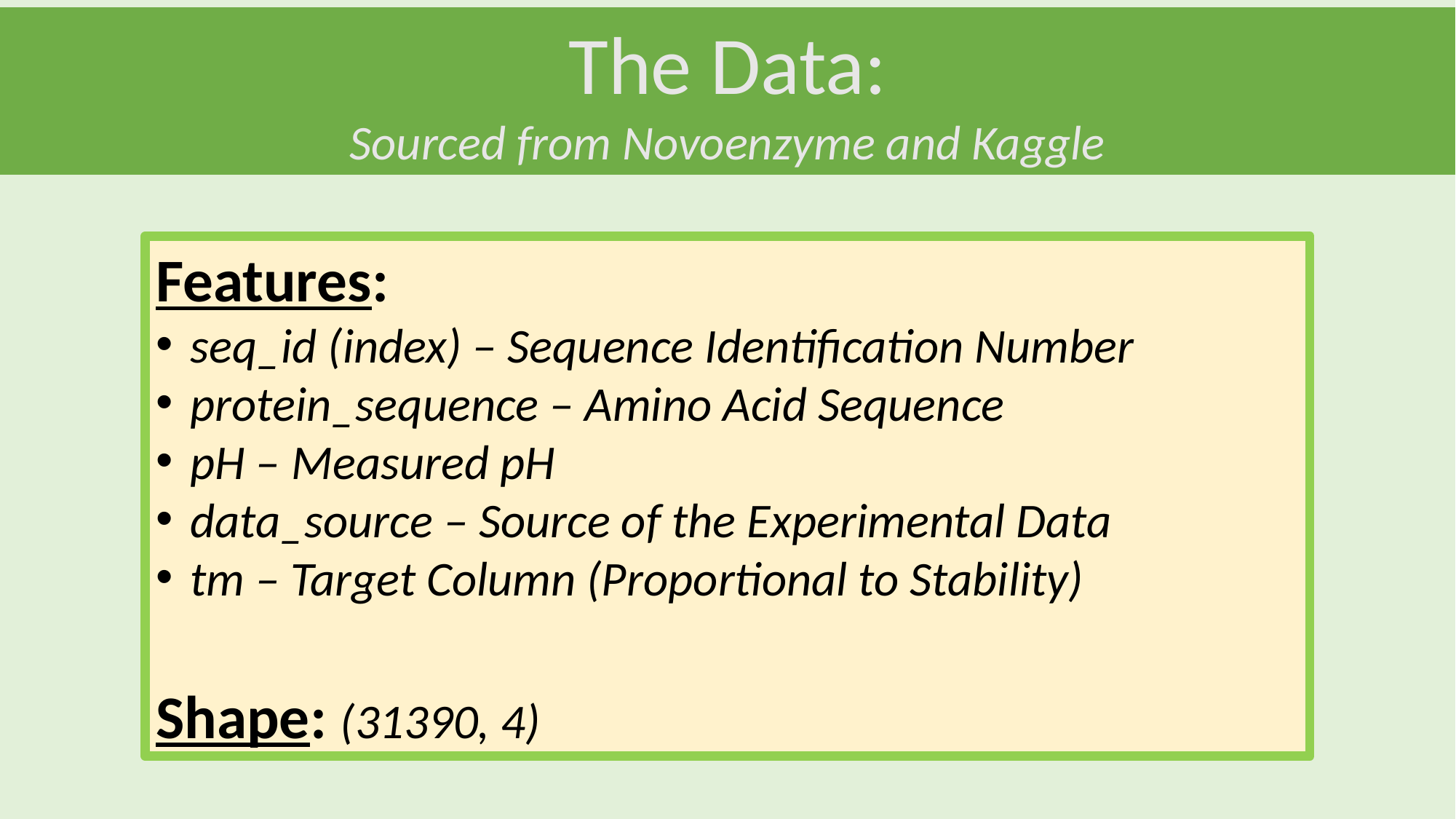

The Data:
Sourced from Novoenzyme and Kaggle
Features:
seq_id (index) – Sequence Identification Number
protein_sequence – Amino Acid Sequence
pH – Measured pH
data_source – Source of the Experimental Data
tm – Target Column (Proportional to Stability)

Shape: (31390, 4)